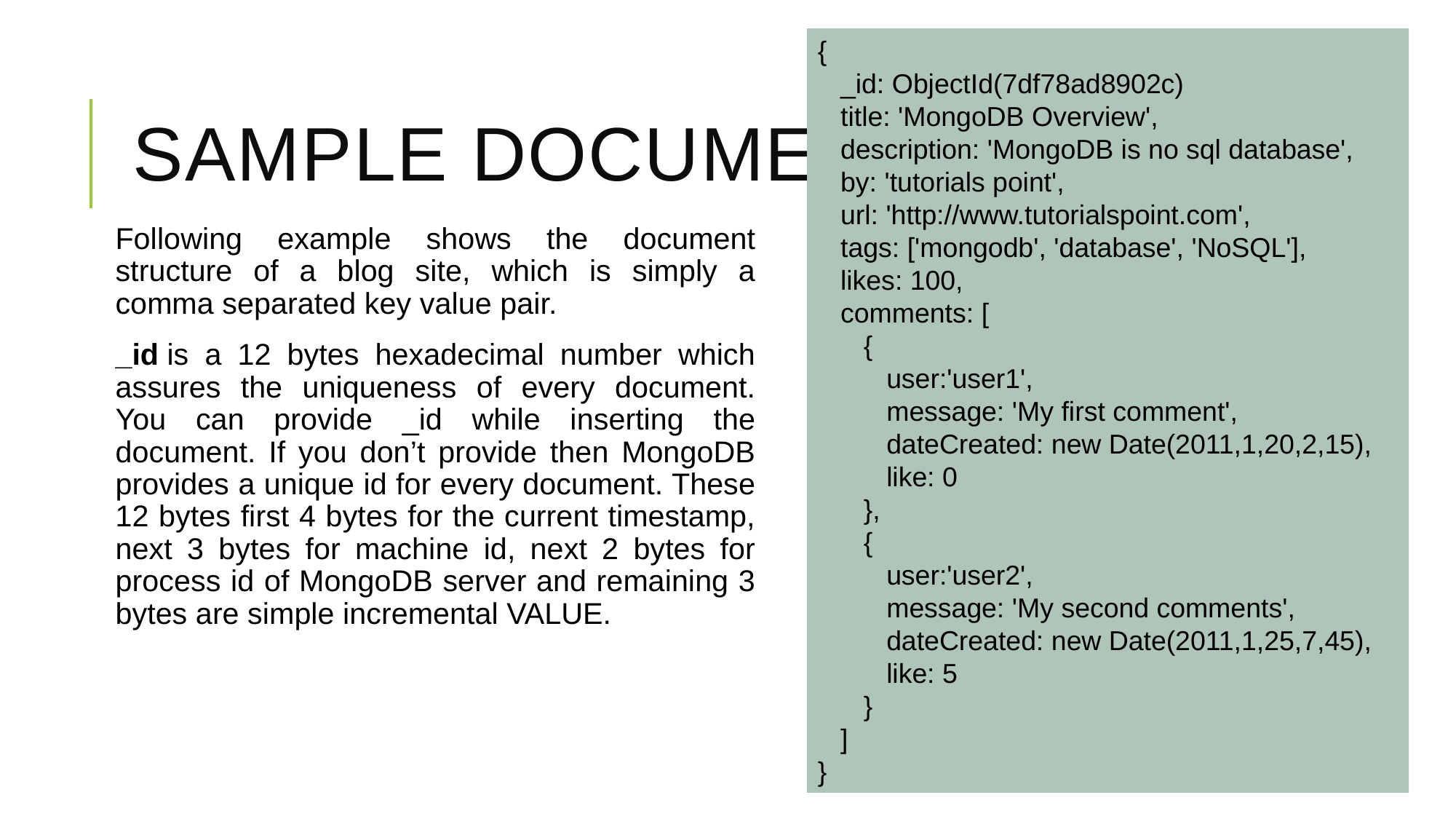

{
   _id: ObjectId(7df78ad8902c)
   title: 'MongoDB Overview',
   description: 'MongoDB is no sql database',
   by: 'tutorials point',
   url: 'http://www.tutorialspoint.com',
   tags: ['mongodb', 'database', 'NoSQL'],
   likes: 100,
   comments: [
      {
         user:'user1',
         message: 'My first comment',
         dateCreated: new Date(2011,1,20,2,15),
         like: 0
      },
      {
         user:'user2',
         message: 'My second comments',
         dateCreated: new Date(2011,1,25,7,45),
         like: 5
      }
   ]
}
# Sample Document
Following example shows the document structure of a blog site, which is simply a comma separated key value pair.
_id is a 12 bytes hexadecimal number which assures the uniqueness of every document. You can provide _id while inserting the document. If you don’t provide then MongoDB provides a unique id for every document. These 12 bytes first 4 bytes for the current timestamp, next 3 bytes for machine id, next 2 bytes for process id of MongoDB server and remaining 3 bytes are simple incremental VALUE.